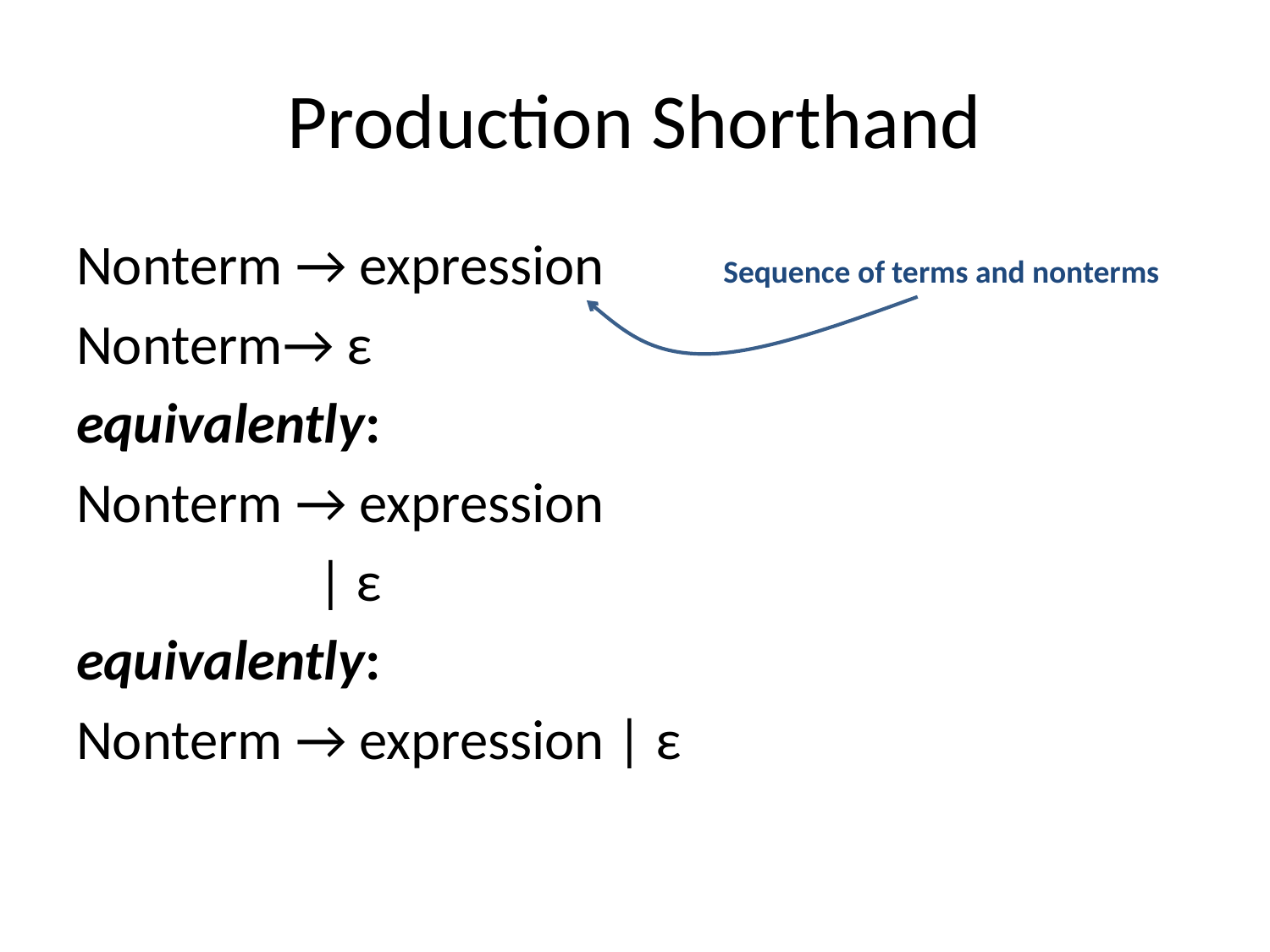

# Production Shorthand
Nonterm → expression
Nonterm→ ε
equivalently:
Nonterm → expression
                   | ε
equivalently:
Nonterm → expression | ε

Sequence of terms and nonterms